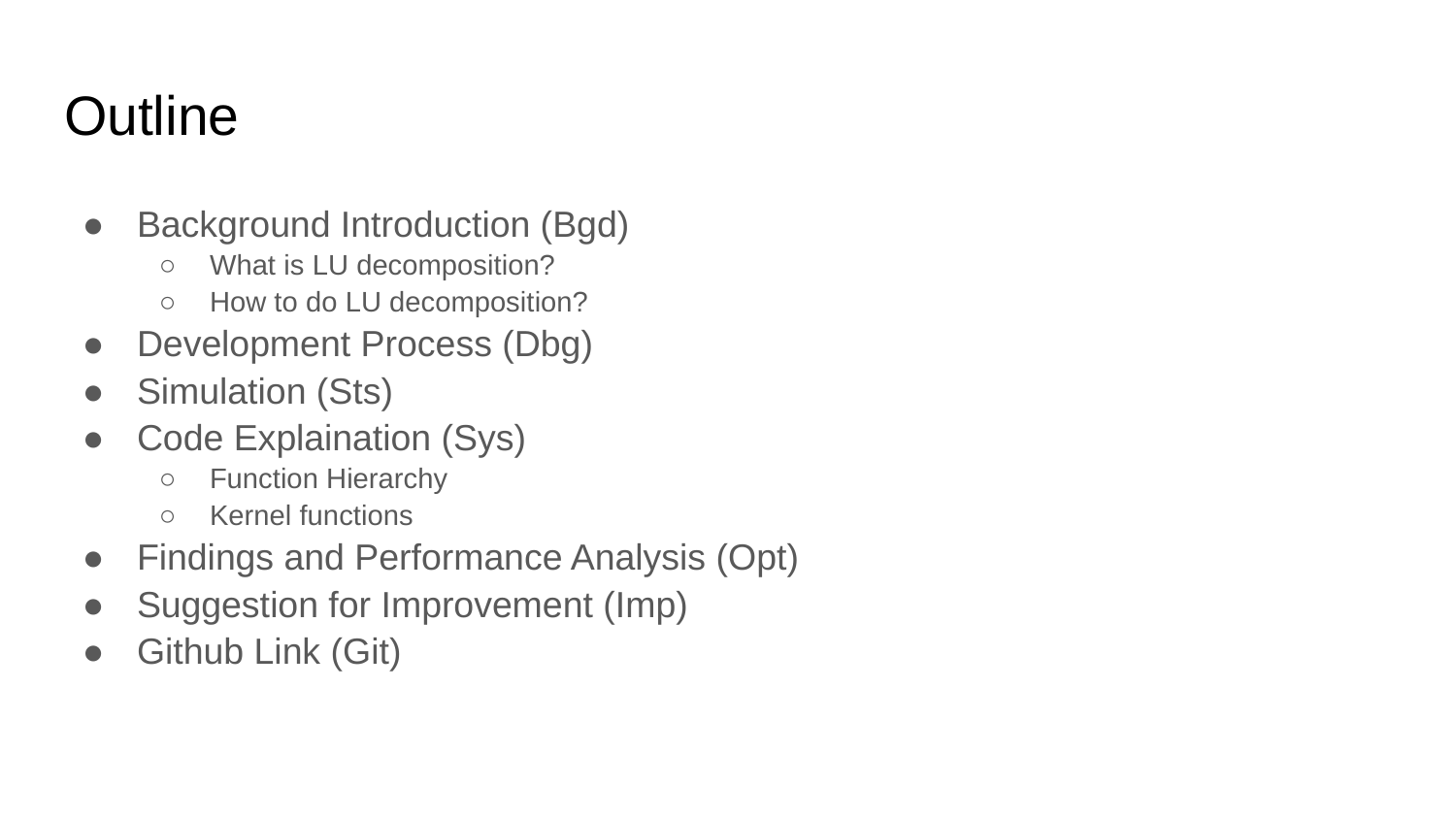

# Outline
Background Introduction (Bgd)
What is LU decomposition?
How to do LU decomposition?
Development Process (Dbg)
Simulation (Sts)
Code Explaination (Sys)
Function Hierarchy
Kernel functions
Findings and Performance Analysis (Opt)
Suggestion for Improvement (Imp)
Github Link (Git)